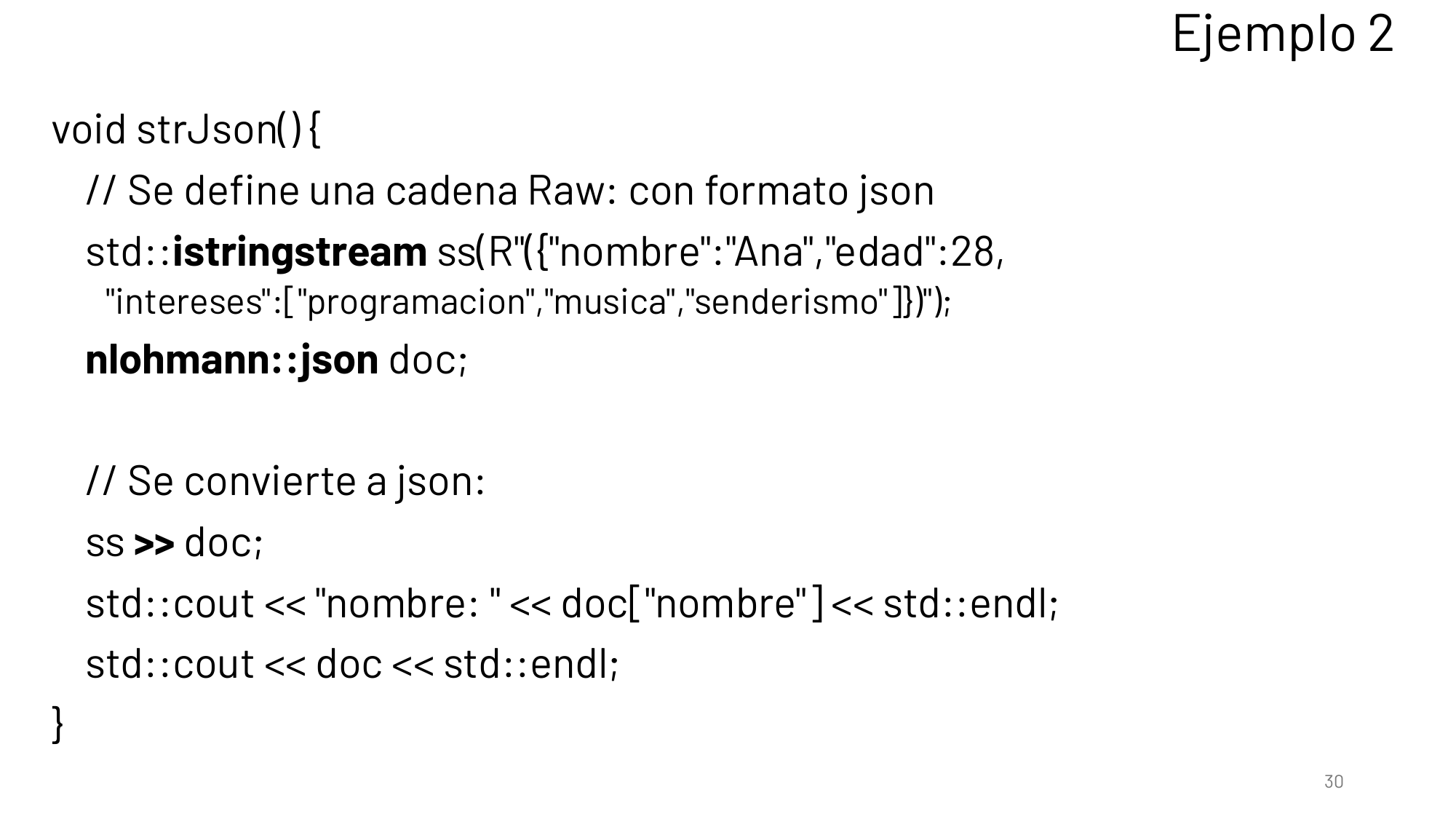

# Ejemplo 2

void strJson() {
    // Se define una cadena Raw: con formato json
    std::istringstream ss(R"({"nombre":"Ana","edad":28,
"intereses":["programacion","musica","senderismo"]})");
    nlohmann::json doc;

    // Se convierte a json:
    ss >> doc;
    std::cout << "nombre: " << doc["nombre"] << std::endl;
    std::cout << doc << std::endl;
}
30